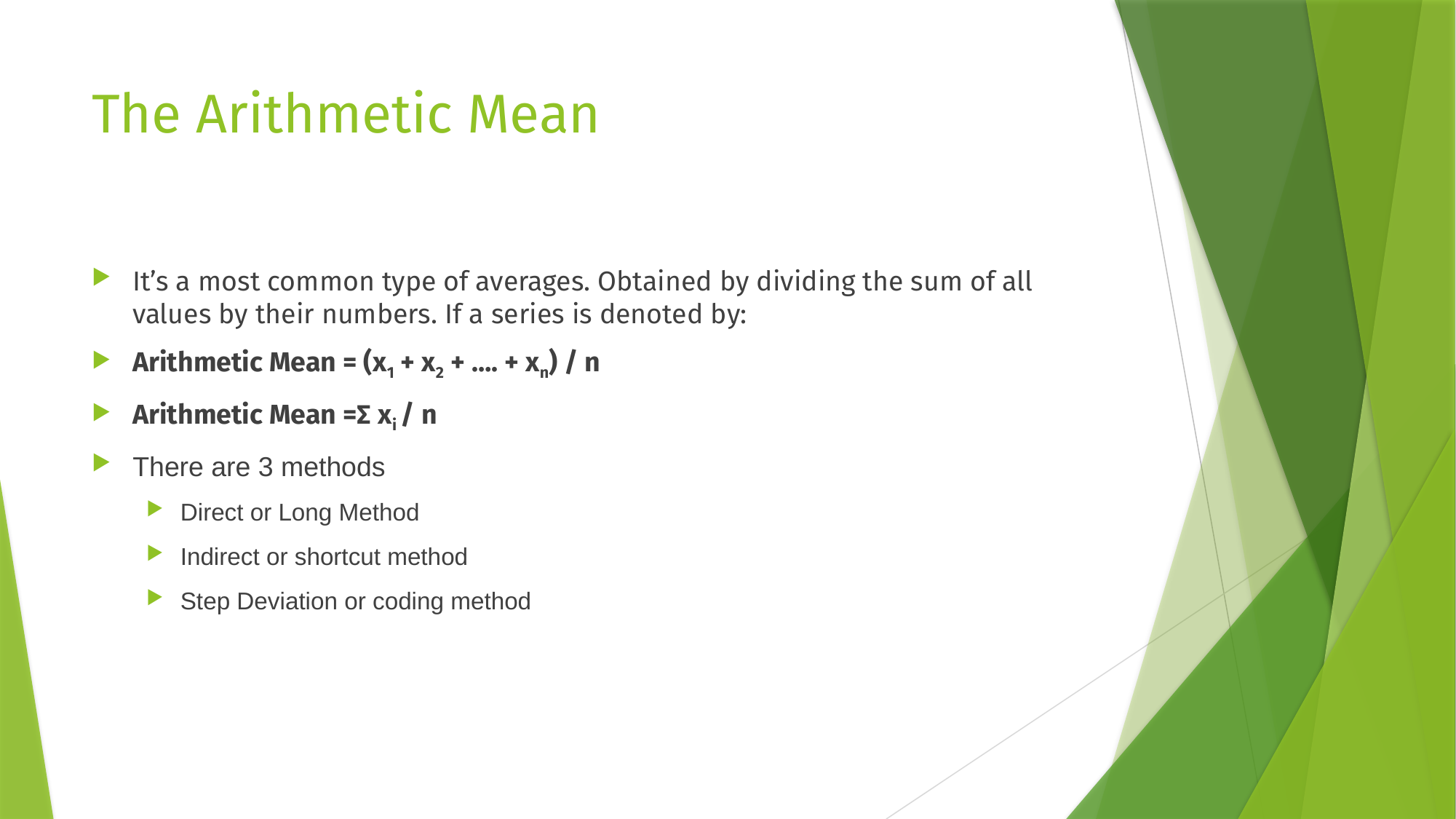

# The Arithmetic Mean
It’s a most common type of averages. Obtained by dividing the sum of all values by their numbers. If a series is denoted by:
Arithmetic Mean = (x1 + x2 + …. + xn) / n
Arithmetic Mean =∑ xi / n
There are 3 methods
Direct or Long Method
Indirect or shortcut method
Step Deviation or coding method